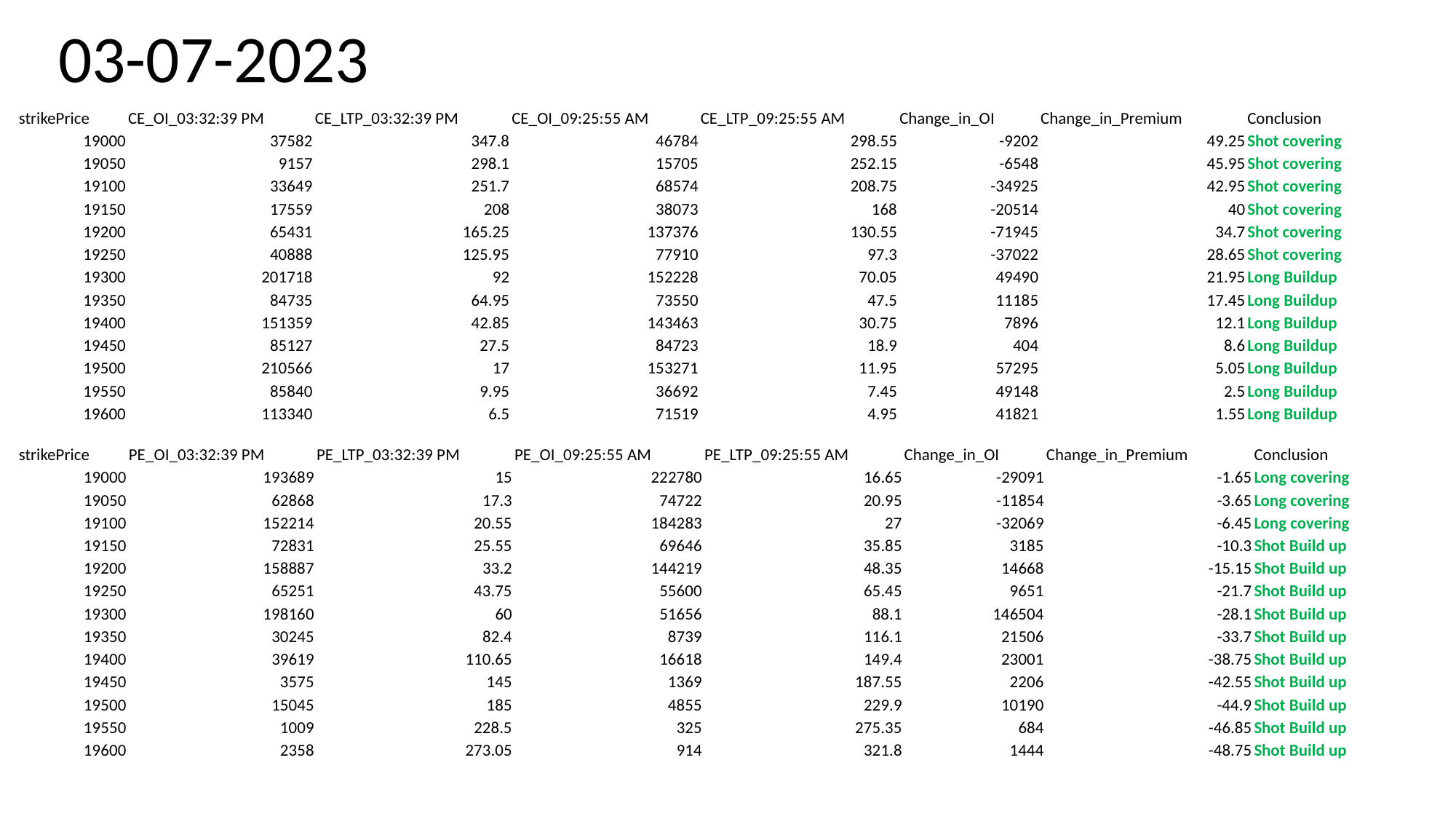

# 03-07-2023
| strikePrice | CE\_OI\_03:32:39 PM | CE\_LTP\_03:32:39 PM | CE\_OI\_09:25:55 AM | CE\_LTP\_09:25:55 AM | Change\_in\_OI | Change\_in\_Premium | Conclusion |
| --- | --- | --- | --- | --- | --- | --- | --- |
| 19000 | 37582 | 347.8 | 46784 | 298.55 | -9202 | 49.25 | Shot covering |
| 19050 | 9157 | 298.1 | 15705 | 252.15 | -6548 | 45.95 | Shot covering |
| 19100 | 33649 | 251.7 | 68574 | 208.75 | -34925 | 42.95 | Shot covering |
| 19150 | 17559 | 208 | 38073 | 168 | -20514 | 40 | Shot covering |
| 19200 | 65431 | 165.25 | 137376 | 130.55 | -71945 | 34.7 | Shot covering |
| 19250 | 40888 | 125.95 | 77910 | 97.3 | -37022 | 28.65 | Shot covering |
| 19300 | 201718 | 92 | 152228 | 70.05 | 49490 | 21.95 | Long Buildup |
| 19350 | 84735 | 64.95 | 73550 | 47.5 | 11185 | 17.45 | Long Buildup |
| 19400 | 151359 | 42.85 | 143463 | 30.75 | 7896 | 12.1 | Long Buildup |
| 19450 | 85127 | 27.5 | 84723 | 18.9 | 404 | 8.6 | Long Buildup |
| 19500 | 210566 | 17 | 153271 | 11.95 | 57295 | 5.05 | Long Buildup |
| 19550 | 85840 | 9.95 | 36692 | 7.45 | 49148 | 2.5 | Long Buildup |
| 19600 | 113340 | 6.5 | 71519 | 4.95 | 41821 | 1.55 | Long Buildup |
| strikePrice | PE\_OI\_03:32:39 PM | PE\_LTP\_03:32:39 PM | PE\_OI\_09:25:55 AM | PE\_LTP\_09:25:55 AM | Change\_in\_OI | Change\_in\_Premium | Conclusion |
| --- | --- | --- | --- | --- | --- | --- | --- |
| 19000 | 193689 | 15 | 222780 | 16.65 | -29091 | -1.65 | Long covering |
| 19050 | 62868 | 17.3 | 74722 | 20.95 | -11854 | -3.65 | Long covering |
| 19100 | 152214 | 20.55 | 184283 | 27 | -32069 | -6.45 | Long covering |
| 19150 | 72831 | 25.55 | 69646 | 35.85 | 3185 | -10.3 | Shot Build up |
| 19200 | 158887 | 33.2 | 144219 | 48.35 | 14668 | -15.15 | Shot Build up |
| 19250 | 65251 | 43.75 | 55600 | 65.45 | 9651 | -21.7 | Shot Build up |
| 19300 | 198160 | 60 | 51656 | 88.1 | 146504 | -28.1 | Shot Build up |
| 19350 | 30245 | 82.4 | 8739 | 116.1 | 21506 | -33.7 | Shot Build up |
| 19400 | 39619 | 110.65 | 16618 | 149.4 | 23001 | -38.75 | Shot Build up |
| 19450 | 3575 | 145 | 1369 | 187.55 | 2206 | -42.55 | Shot Build up |
| 19500 | 15045 | 185 | 4855 | 229.9 | 10190 | -44.9 | Shot Build up |
| 19550 | 1009 | 228.5 | 325 | 275.35 | 684 | -46.85 | Shot Build up |
| 19600 | 2358 | 273.05 | 914 | 321.8 | 1444 | -48.75 | Shot Build up |